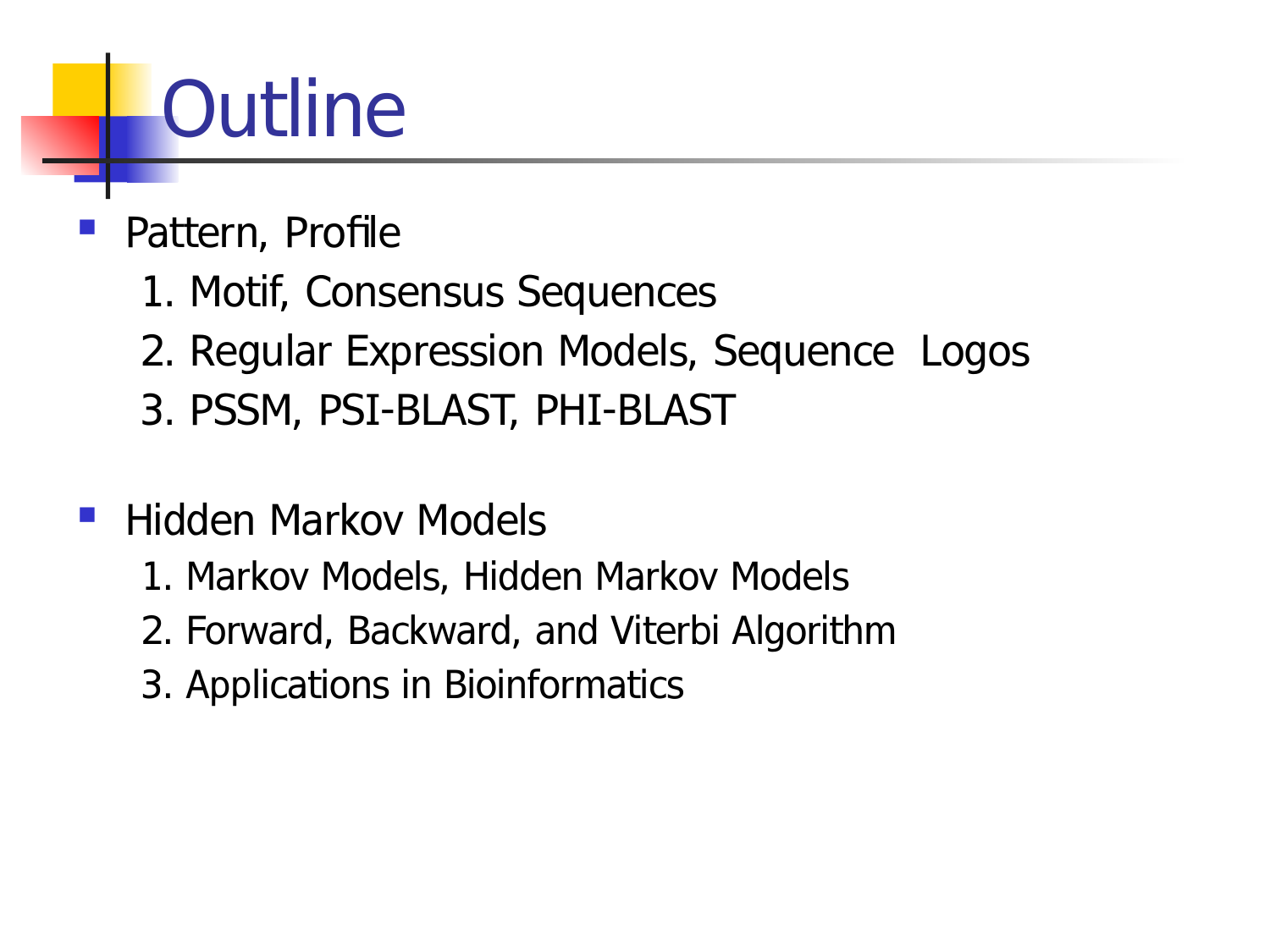

# Outline
Pattern, Profile
1. Motif, Consensus Sequences
2. Regular Expression Models, Sequence  Logos
3. PSSM, PSI-BLAST, PHI-BLAST
Hidden Markov Models
1. Markov Models, Hidden Markov Models
2. Forward, Backward, and Viterbi Algorithm
3. Applications in Bioinformatics